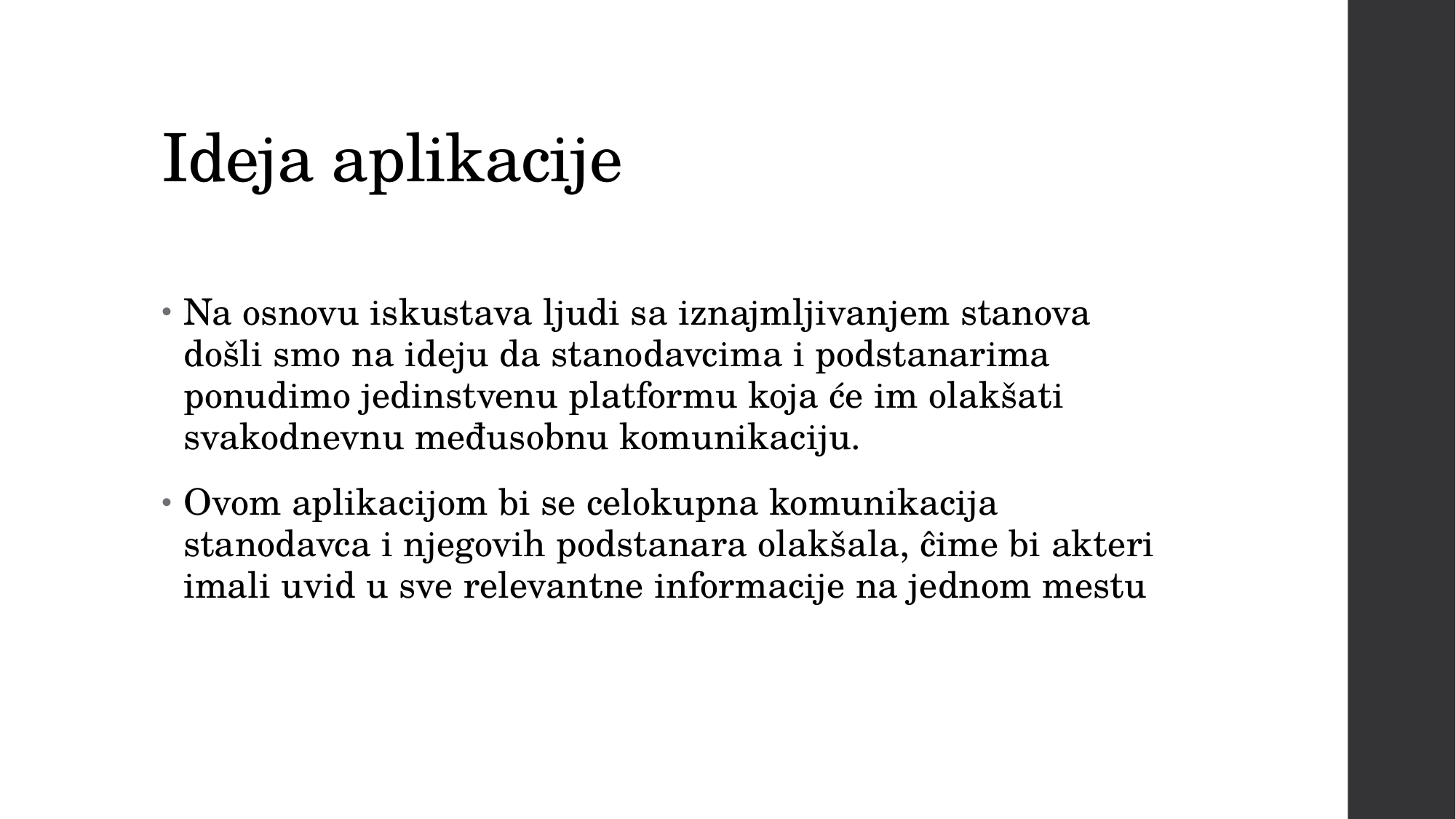

# Ideja aplikacije

Na osnovu iskustava ljudi sa iznajmljivanjem stanova došli smo na ideju da stanodavcima i podstanarima ponudimo jedinstvenu platformu koja će im olakšati svakodnevnu međusobnu komunikaciju.
Ovom aplikacijom bi se celokupna komunikacija stanodavca i njegovih podstanara olakšala, ĉime bi akteri imali uvid u sve relevantne informacije na jednom mestu